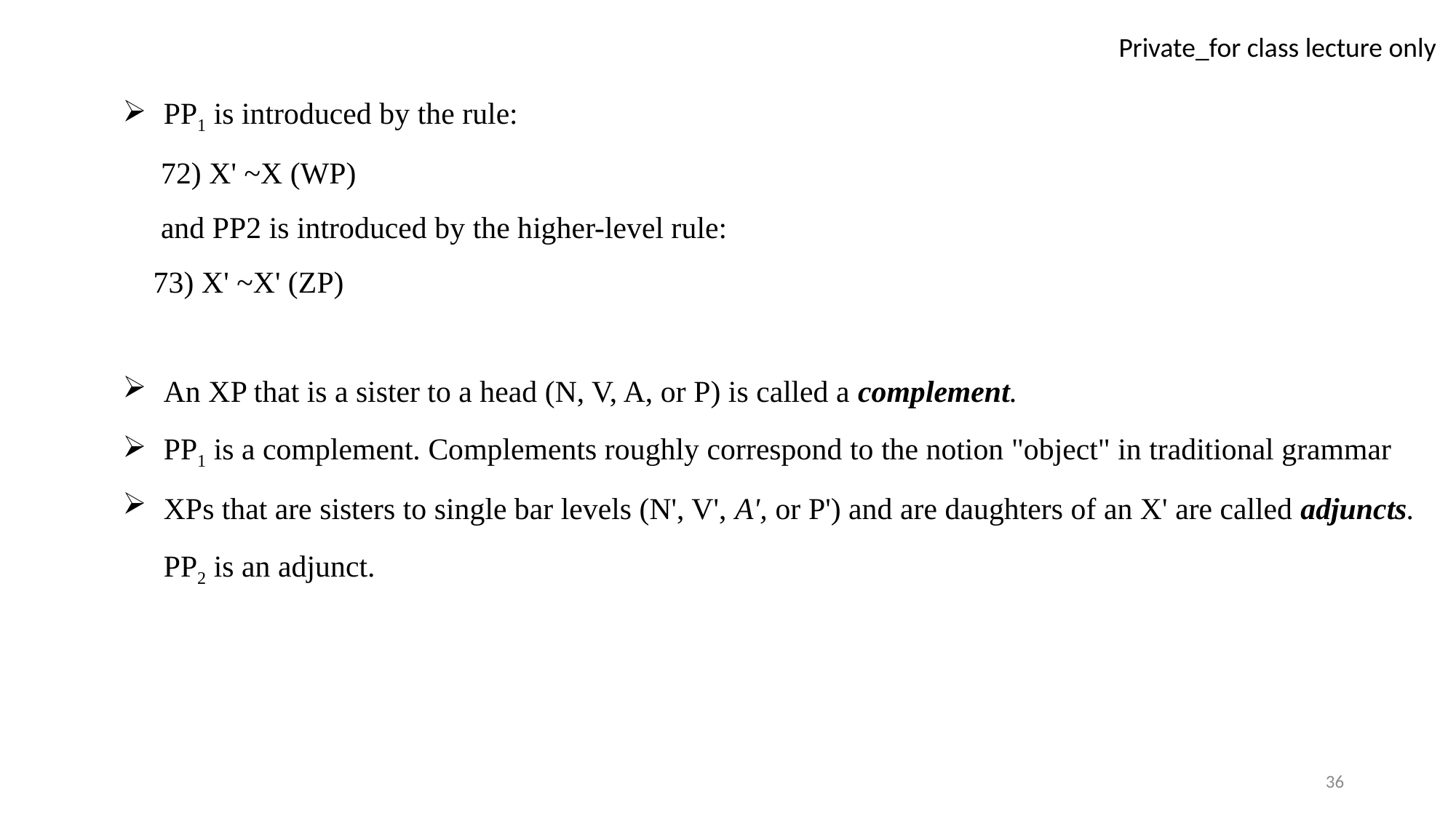

PP1 is introduced by the rule:
     72) X' ~X (WP)
     and PP2 is introduced by the higher-level rule:
    73) X' ~X' (ZP)

An XP that is a sister to a head (N, V, A, or P) is called a complement.
PP1 is a complement. Complements roughly correspond to the notion "object" in traditional grammar
XPs that are sisters to single bar levels (N', V', A', or P') and are daughters of an X' are called adjuncts. PP2 is an adjunct.

36